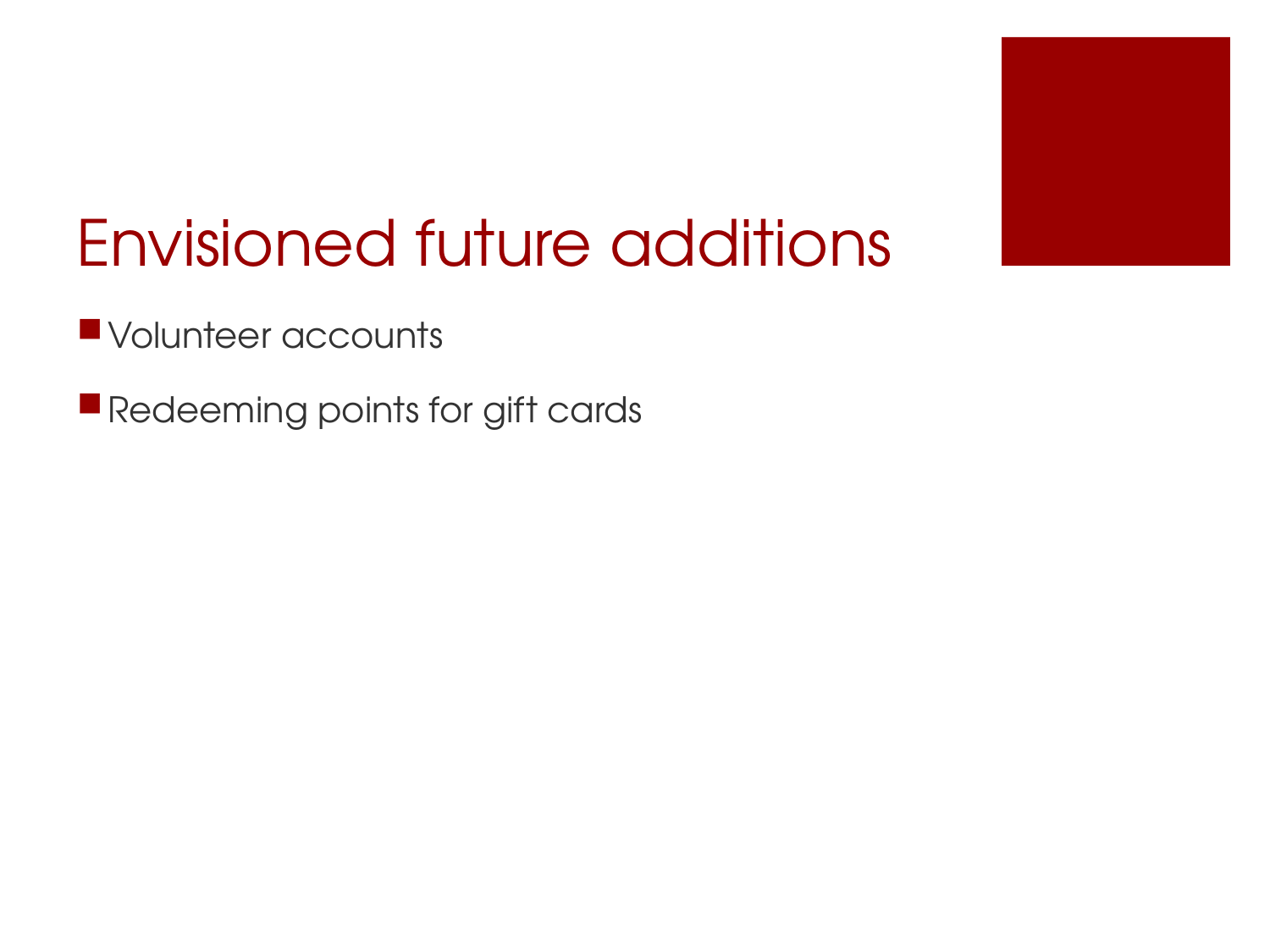

# Envisioned future additions
Volunteer accounts
Redeeming points for gift cards